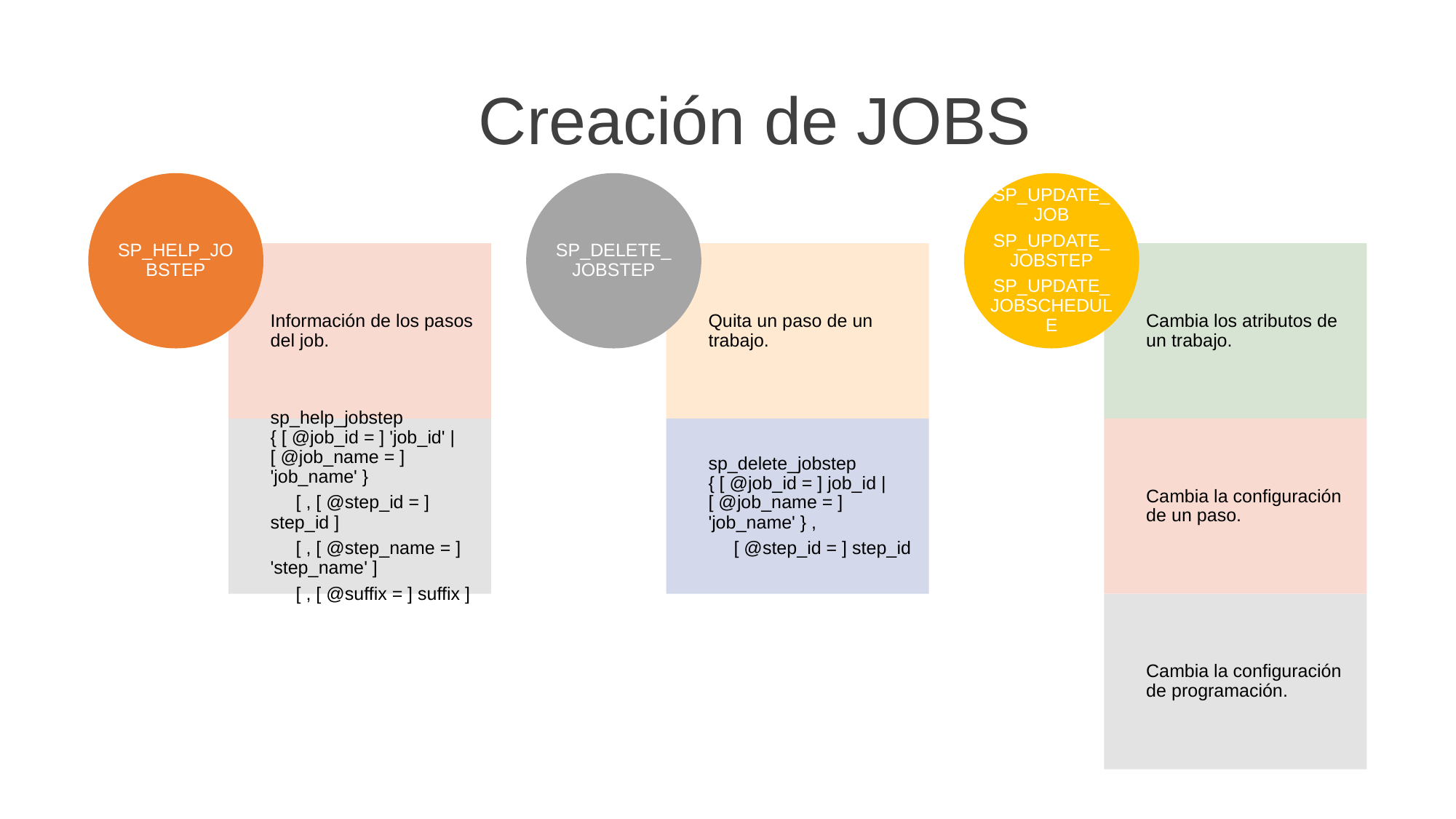

# Creación de JOBS
Información de los pasos del job.
sp_help_jobstep { [ @job_id = ] 'job_id' | [ @job_name = ] 'job_name' }
     [ , [ @step_id = ] step_id ]
     [ , [ @step_name = ] 'step_name' ]
     [ , [ @suffix = ] suffix ]
SP_HELP_JOBSTEP
Quita un paso de un trabajo.
sp_delete_jobstep { [ @job_id = ] job_id | [ @job_name = ] 'job_name' } ,
     [ @step_id = ] step_id
SP_DELETE_JOBSTEP
Cambia los atributos de un trabajo.
Cambia la configuración de un paso.
Cambia la configuración de programación.
SP_UPDATE_JOB
SP_UPDATE_JOBSTEP
SP_UPDATE_JOBSCHEDULE